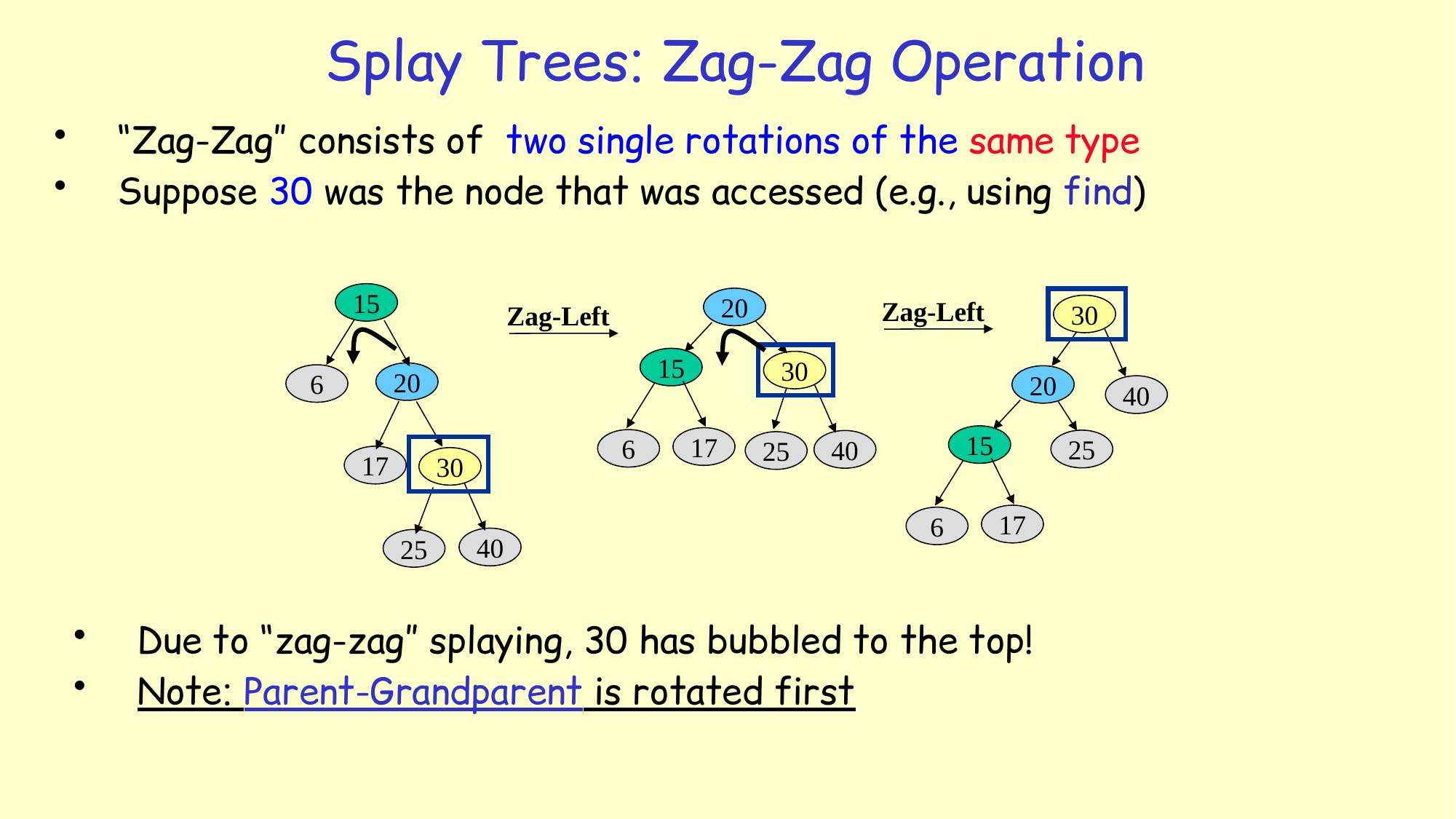

# Splay Trees: Zag-Zag Operation
“Zag-Zag” consists of  two single rotations of the same type
Suppose 30 was the node that was accessed (e.g., using find)
15
20
Zag-Left

Zag-Left
30

15
30
20
6
20
40

15
17
6
25
40
25

17
30

17
6
40
25
Due to “zag-zag” splaying, 30 has bubbled to the top!
Note: Parent-Grandparent is rotated first